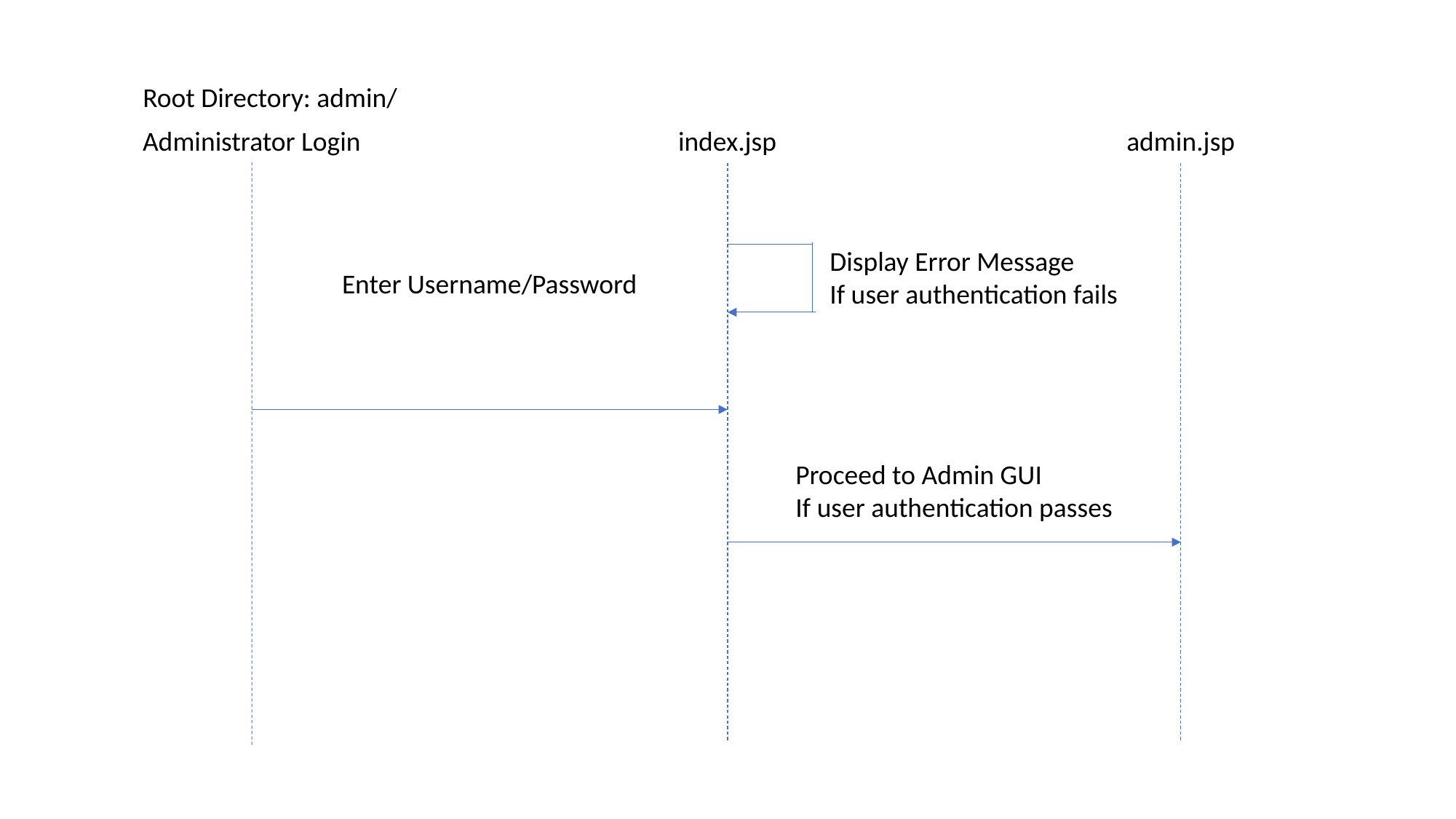

Root Directory: admin/
index.jsp
admin.jsp
Administrator Login
Display Error Message
If user authentication fails
Enter Username/Password
Proceed to Admin GUI
If user authentication passes